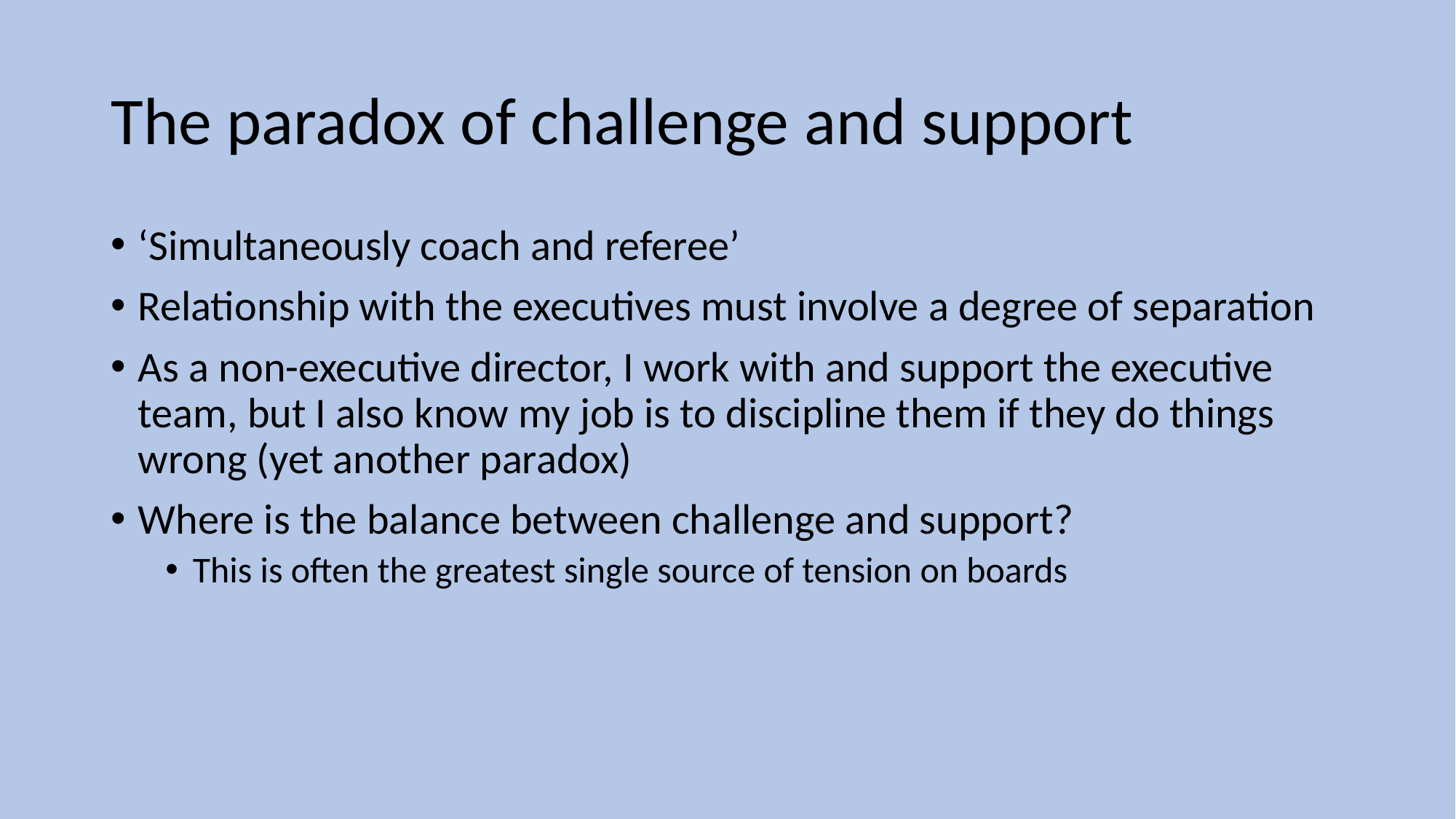

# The paradox of challenge and support
‘Simultaneously coach and referee’
Relationship with the executives must involve a degree of separation
As a non-executive director, I work with and support the executive team, but I also know my job is to discipline them if they do things wrong (yet another paradox)
Where is the balance between challenge and support?
This is often the greatest single source of tension on boards